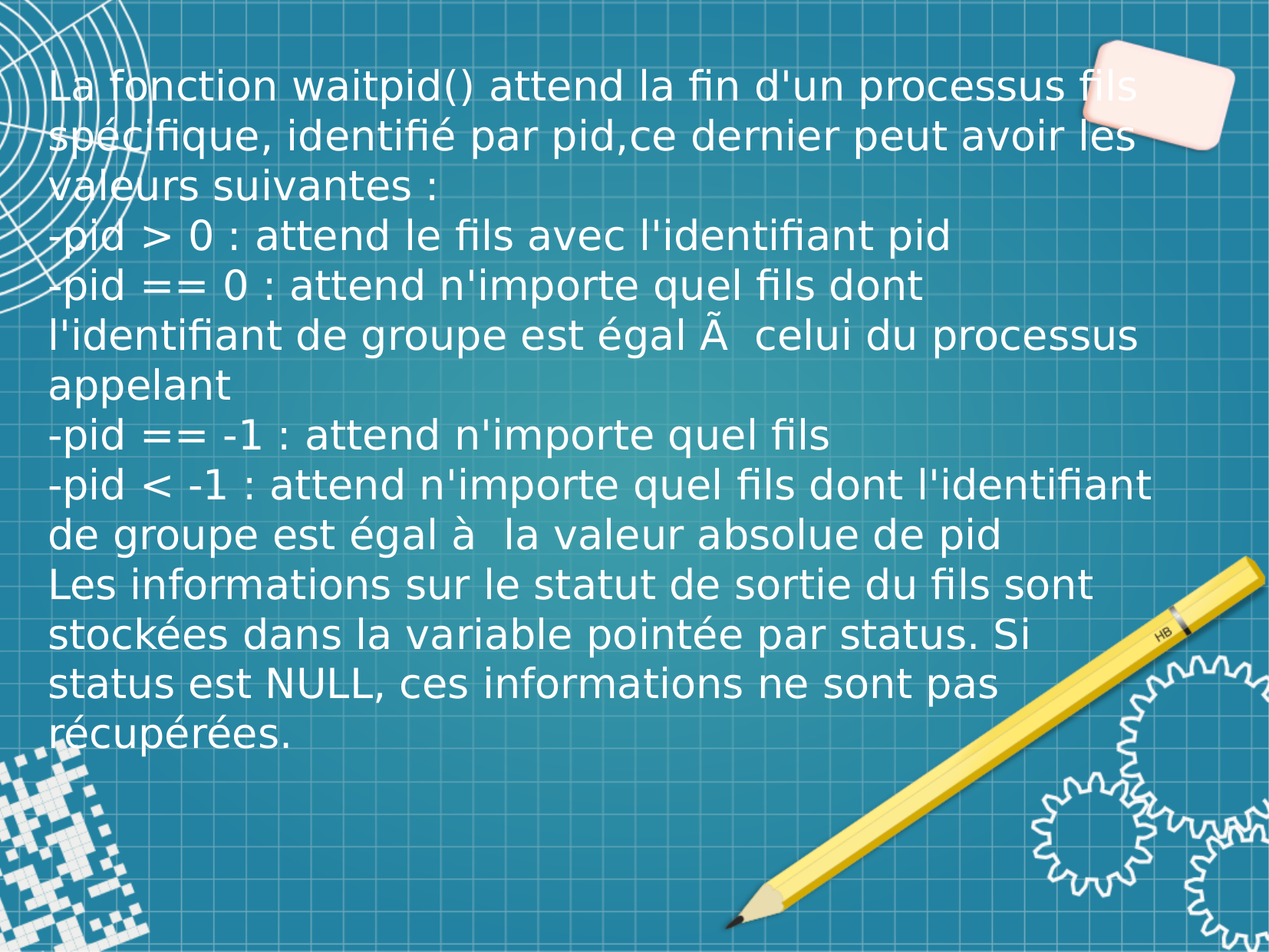

La fonction waitpid() attend la fin d'un processus fils spécifique, identifié par pid,ce dernier peut avoir les valeurs suivantes :
-pid > 0 : attend le fils avec l'identifiant pid
-pid == 0 : attend n'importe quel fils dont l'identifiant de groupe est égal Ã  celui du processus appelant
-pid == -1 : attend n'importe quel fils
-pid < -1 : attend n'importe quel fils dont l'identifiant de groupe est égal à  la valeur absolue de pid
Les informations sur le statut de sortie du fils sont stockées dans la variable pointée par status. Si status est NULL, ces informations ne sont pas récupérées.